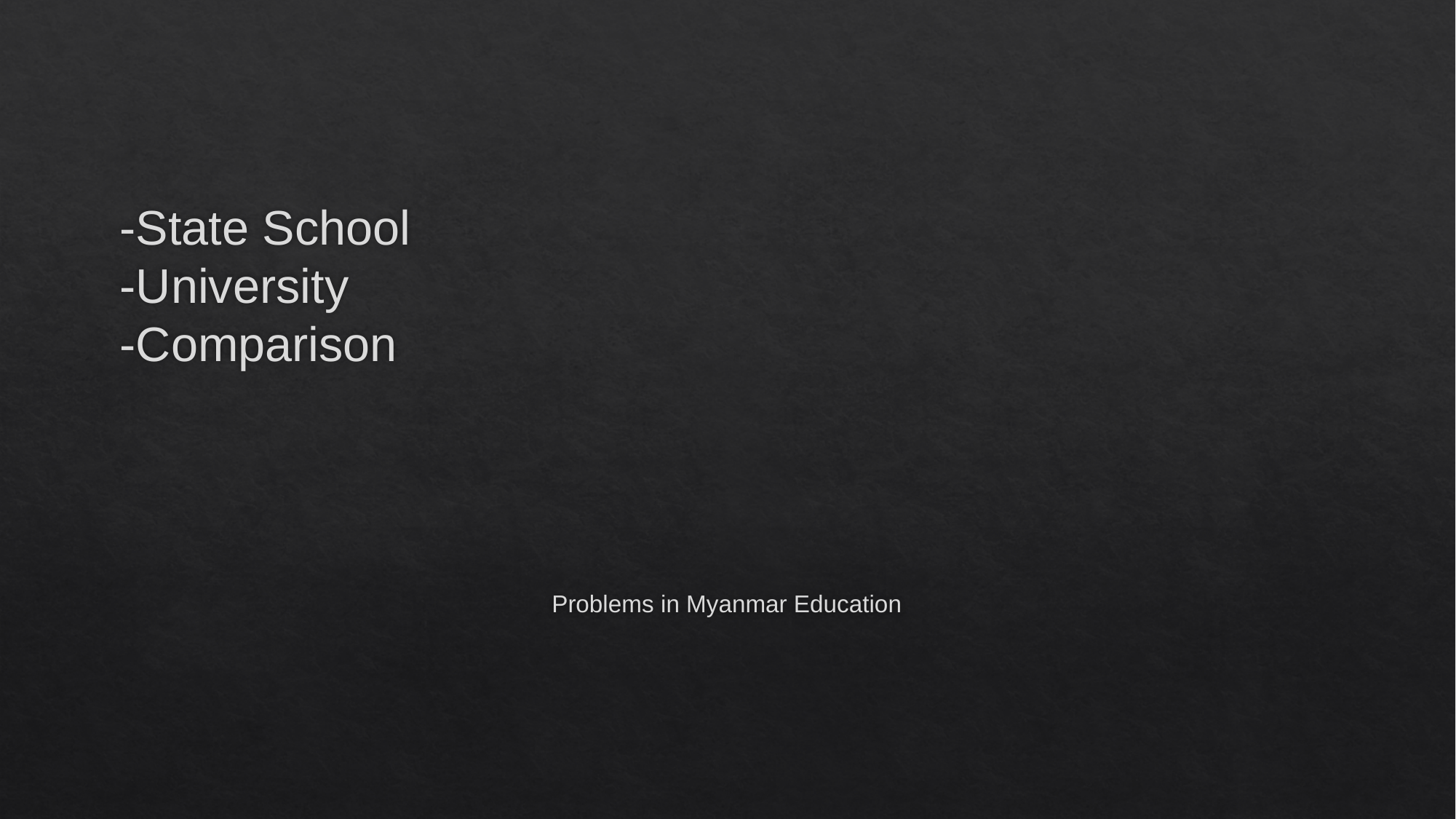

# -State School -University -Comparison
Problems in Myanmar Education